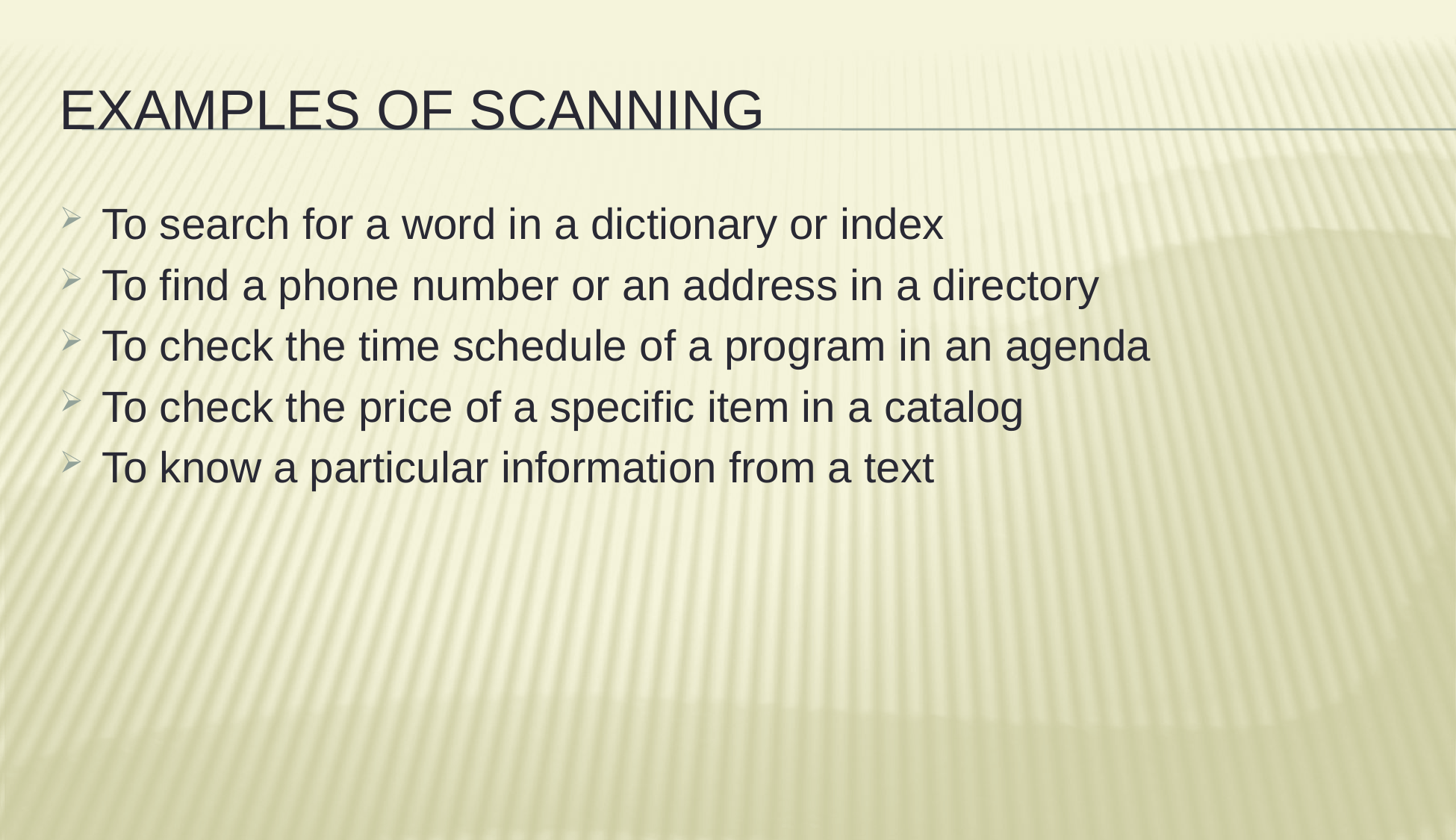

# Examples of scanning
To search for a word in a dictionary or index
To find a phone number or an address in a directory
To check the time schedule of a program in an agenda
To check the price of a specific item in a catalog
To know a particular information from a text